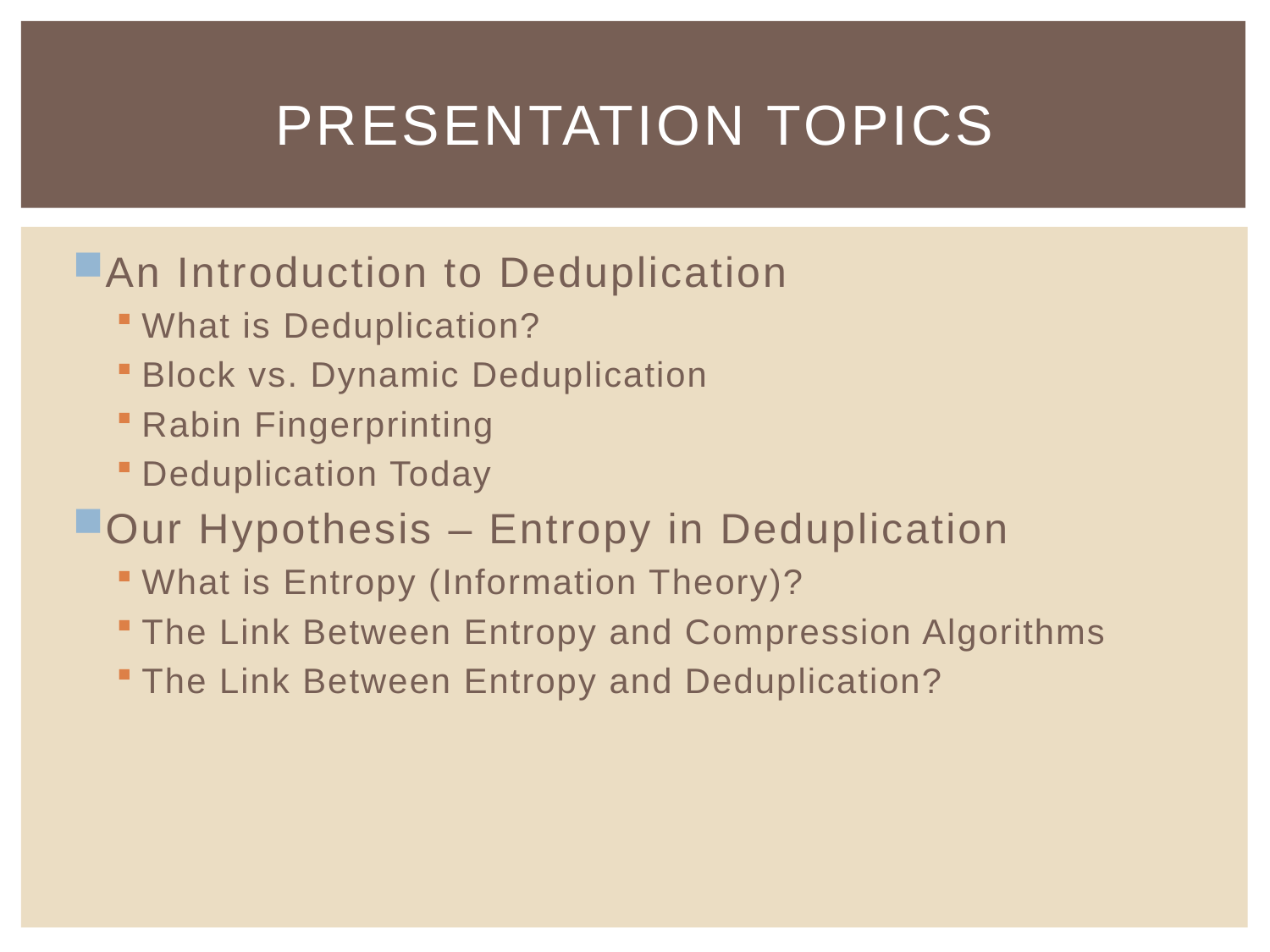

# Presentation topics
An Introduction to Deduplication
What is Deduplication?
Block vs. Dynamic Deduplication
Rabin Fingerprinting
Deduplication Today
Our Hypothesis – Entropy in Deduplication
What is Entropy (Information Theory)?
The Link Between Entropy and Compression Algorithms
The Link Between Entropy and Deduplication?